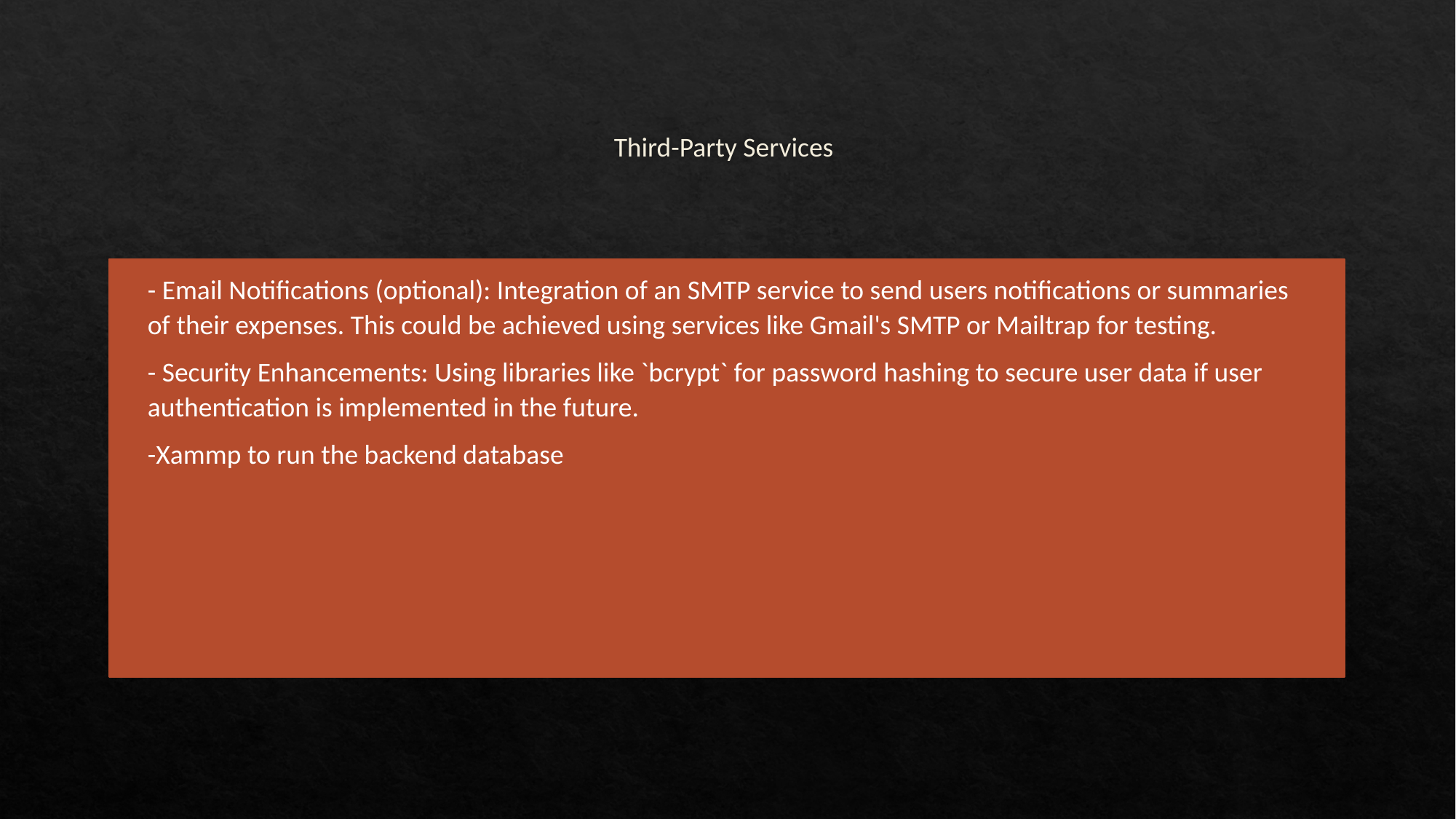

# Third-Party Services

- Email Notifications (optional): Integration of an SMTP service to send users notifications or summaries of their expenses. This could be achieved using services like Gmail's SMTP or Mailtrap for testing.
- Security Enhancements: Using libraries like `bcrypt` for password hashing to secure user data if user authentication is implemented in the future.
-Xammp to run the backend database